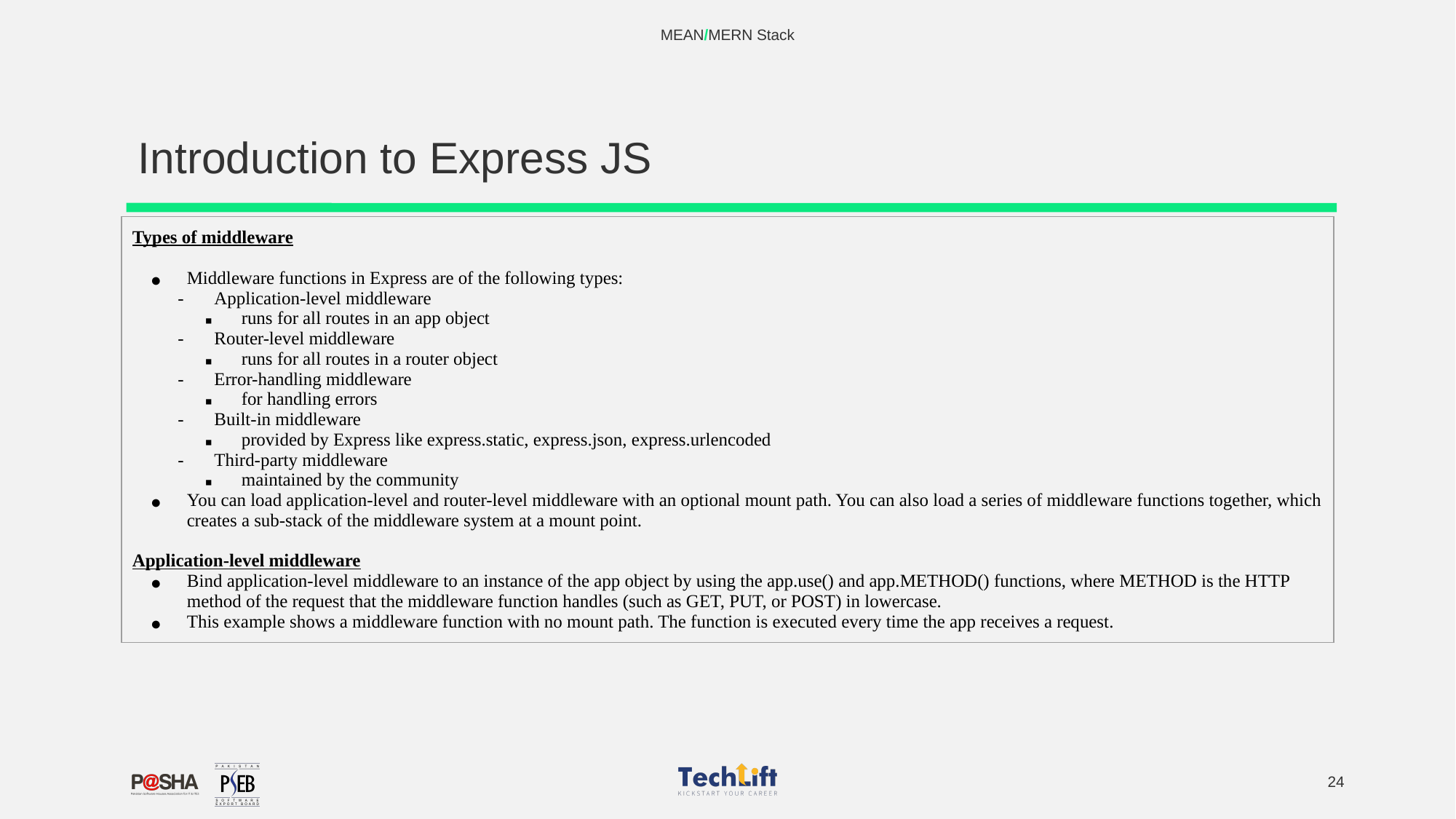

MEAN/MERN Stack
# Introduction to Express JS
| Types of middleware Middleware functions in Express are of the following types: Application-level middleware runs for all routes in an app object Router-level middleware runs for all routes in a router object Error-handling middleware for handling errors Built-in middleware provided by Express like express.static, express.json, express.urlencoded Third-party middleware maintained by the community You can load application-level and router-level middleware with an optional mount path. You can also load a series of middleware functions together, which creates a sub-stack of the middleware system at a mount point. Application-level middleware Bind application-level middleware to an instance of the app object by using the app.use() and app.METHOD() functions, where METHOD is the HTTP method of the request that the middleware function handles (such as GET, PUT, or POST) in lowercase. This example shows a middleware function with no mount path. The function is executed every time the app receives a request. |  |
| --- | --- |
24